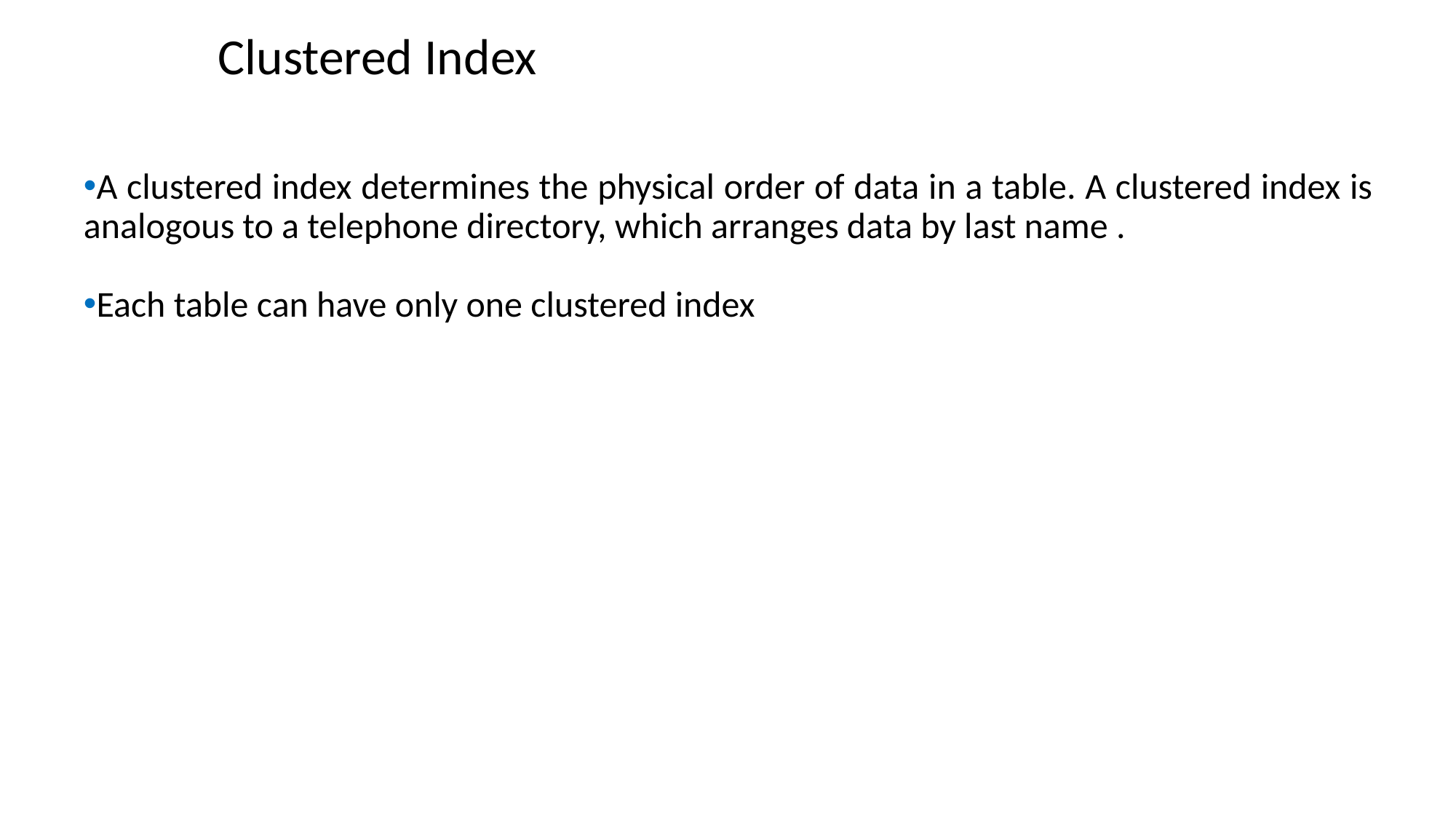

Clustered Index
A clustered index determines the physical order of data in a table. A clustered index is analogous to a telephone directory, which arranges data by last name .

Each table can have only one clustered index